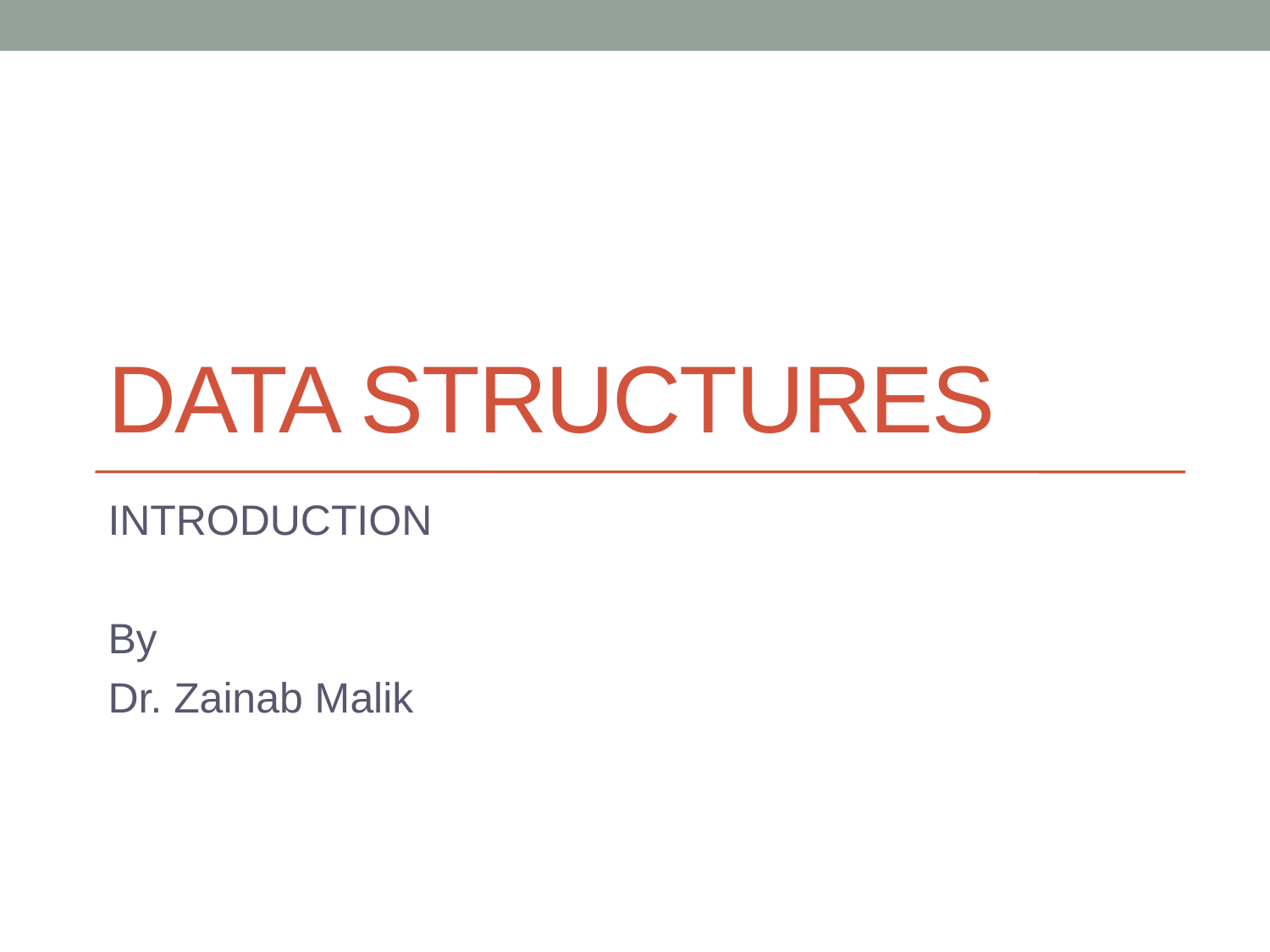

# DaTa Structures
INTRODUCTION

By
Dr. Zainab Malik